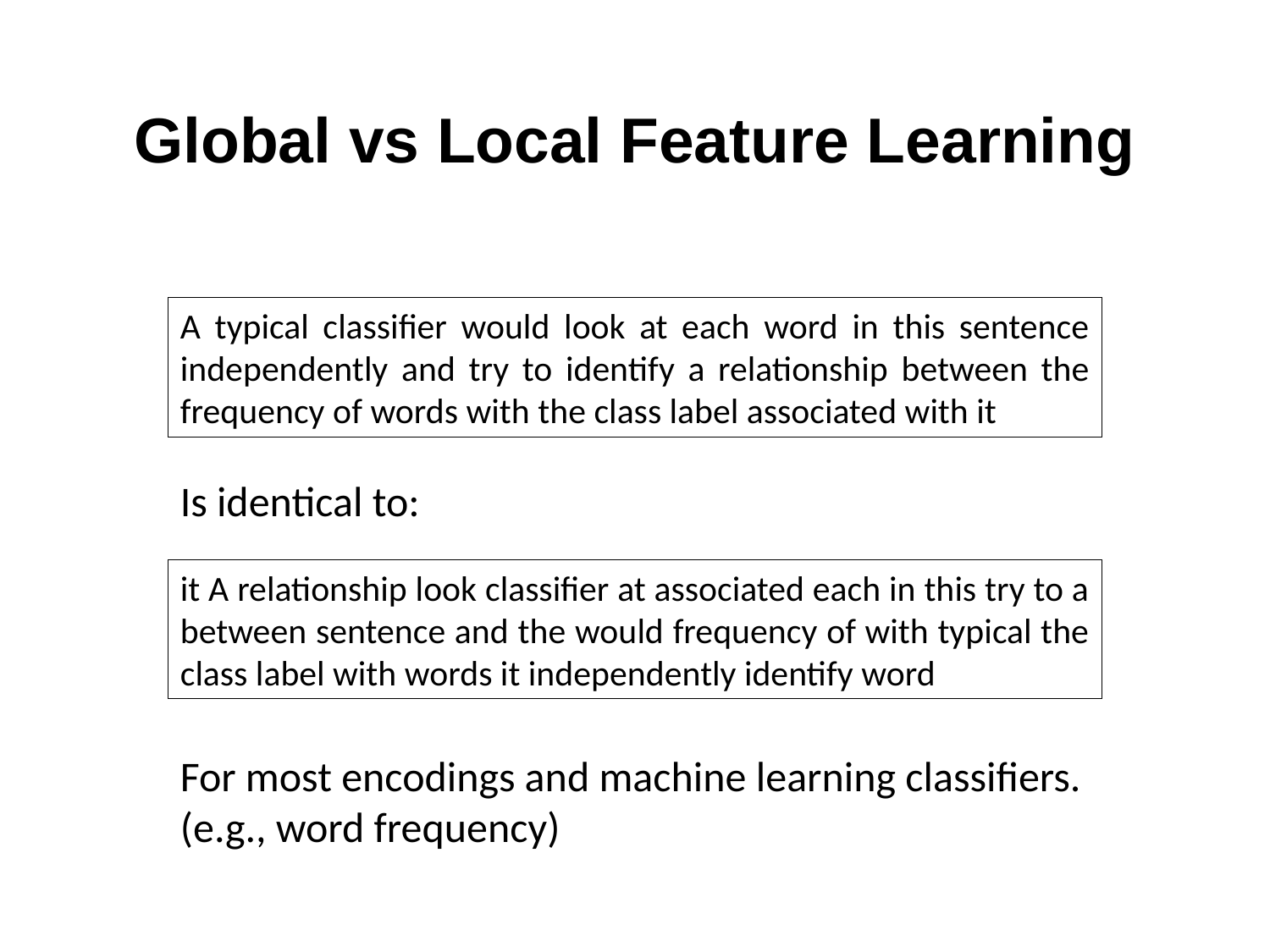

# Global vs Local Feature Learning
A typical classifier would look at each word in this sentence independently and try to identify a relationship between the frequency of words with the class label associated with it
Is identical to:
it A relationship look classifier at associated each in this try to a between sentence and the would frequency of with typical the class label with words it independently identify word
For most encodings and machine learning classifiers. (e.g., word frequency)